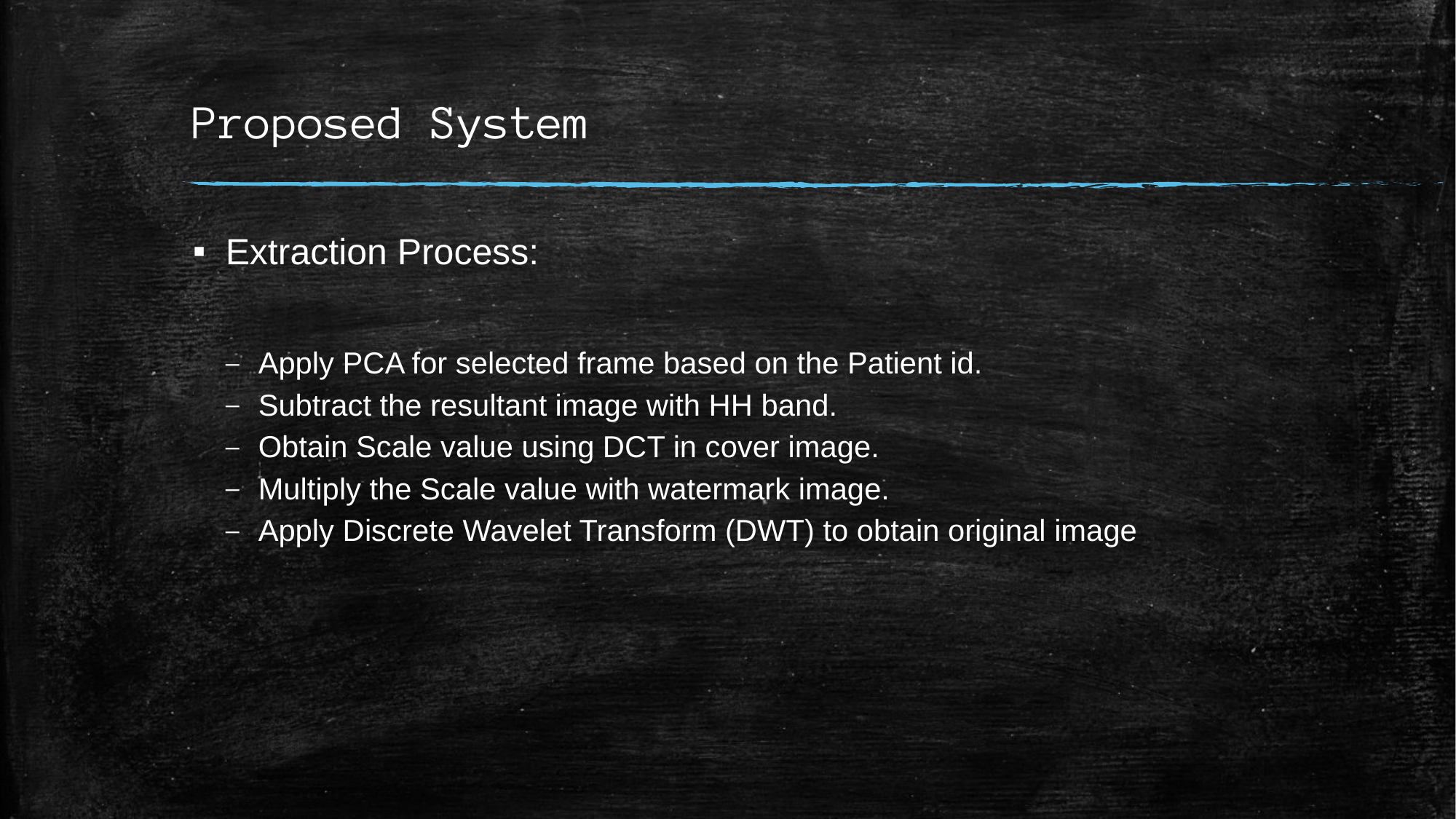

# Proposed System
Extraction Process:

Apply PCA for selected frame based on the Patient id.
Subtract the resultant image with HH band.
Obtain Scale value using DCT in cover image.
Multiply the Scale value with watermark image.
Apply Discrete Wavelet Transform (DWT) to obtain original image